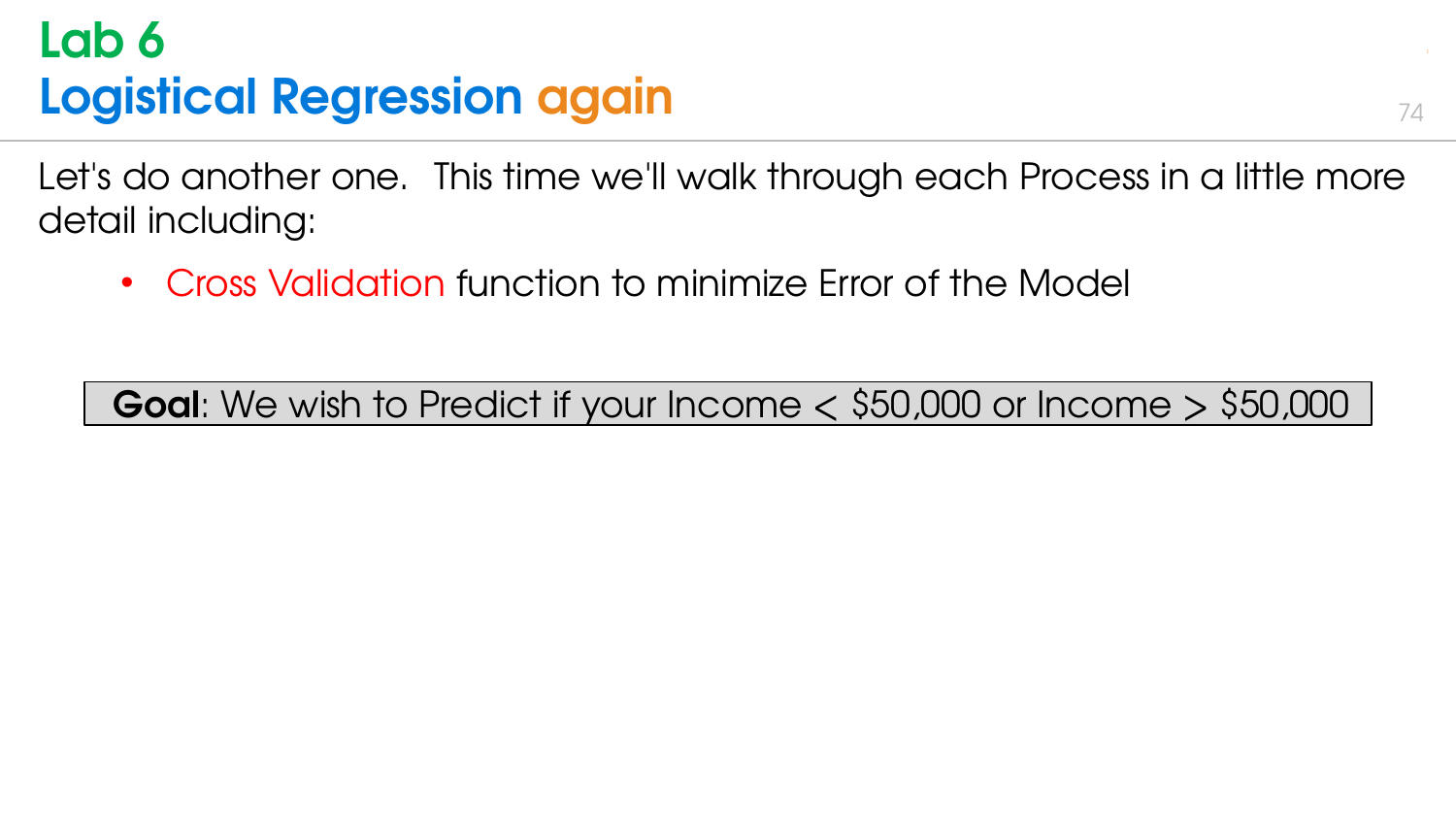

# Lab 6
Logistical Regression again
74

Let's do another one.	This time we'll walk through each Process in a little more
detail including:
Cross Validation function to minimize Error of the Model
Goal: We wish to Predict if your Income < $50,000 or Income > $50,000